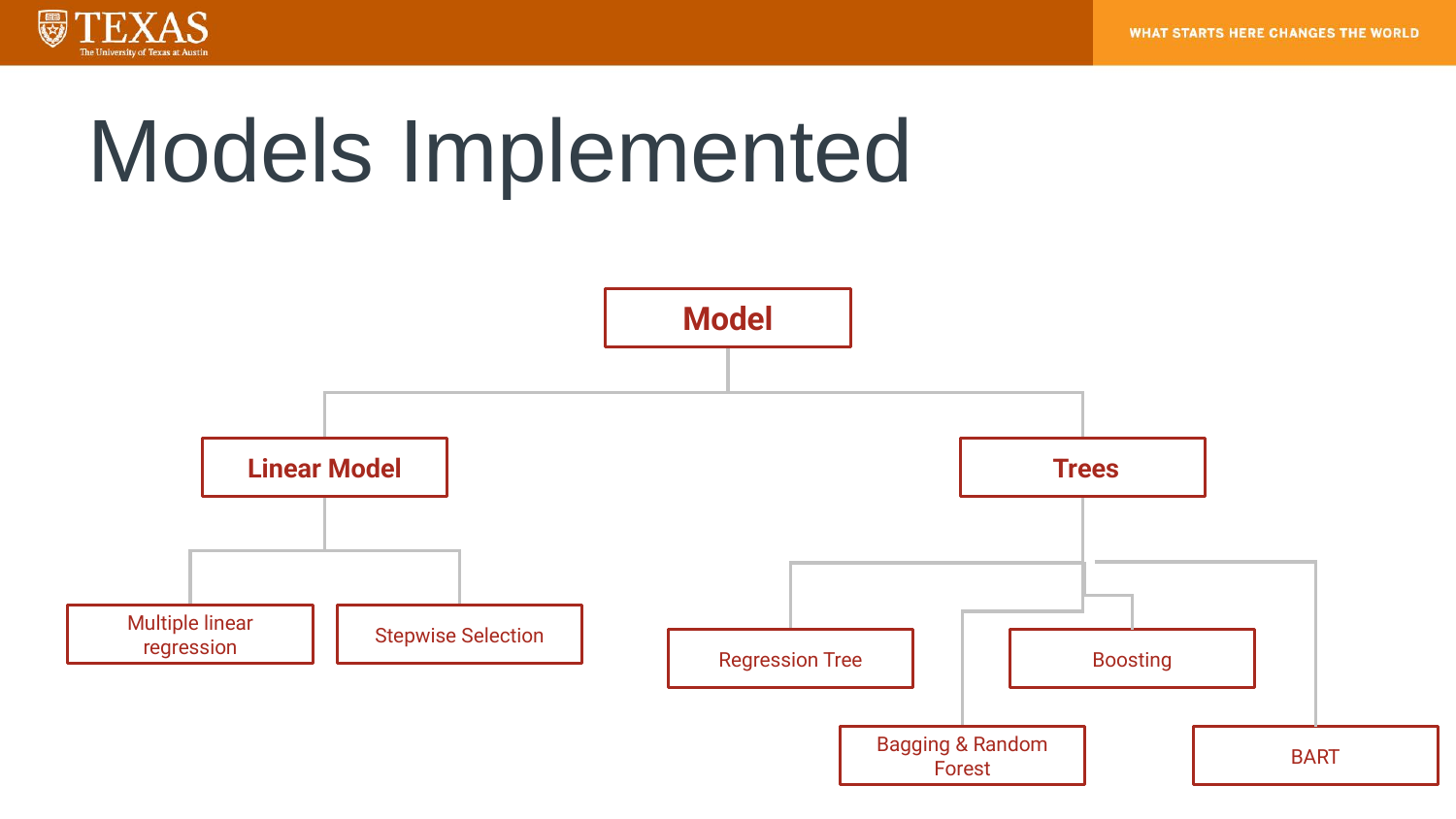

# Models Implemented
Model
Linear Model
 Trees
Multiple linear regression
Stepwise Selection
Regression Tree
Boosting
Bagging & Random Forest
BART